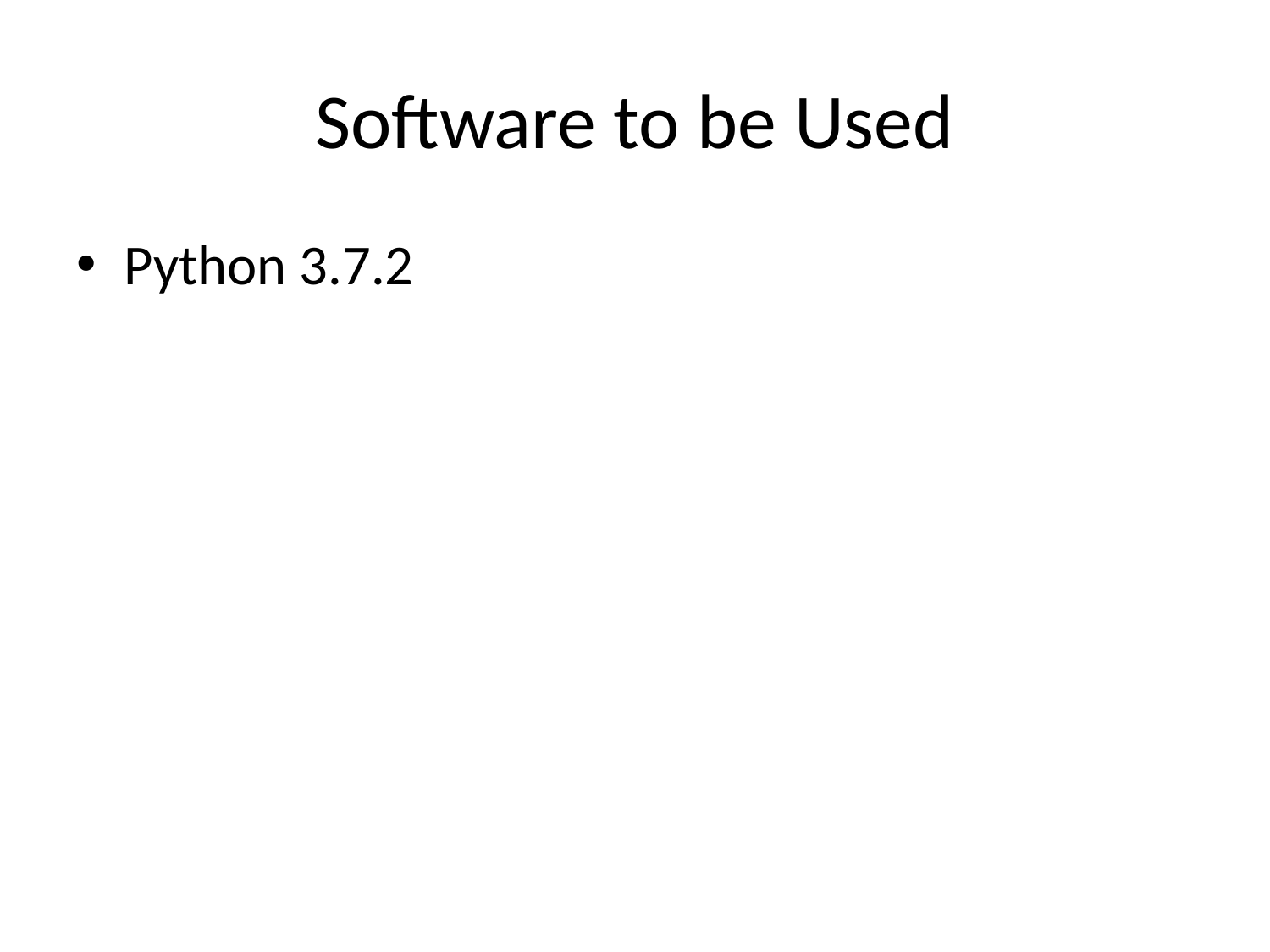

# Software to be Used
Python 3.7.2